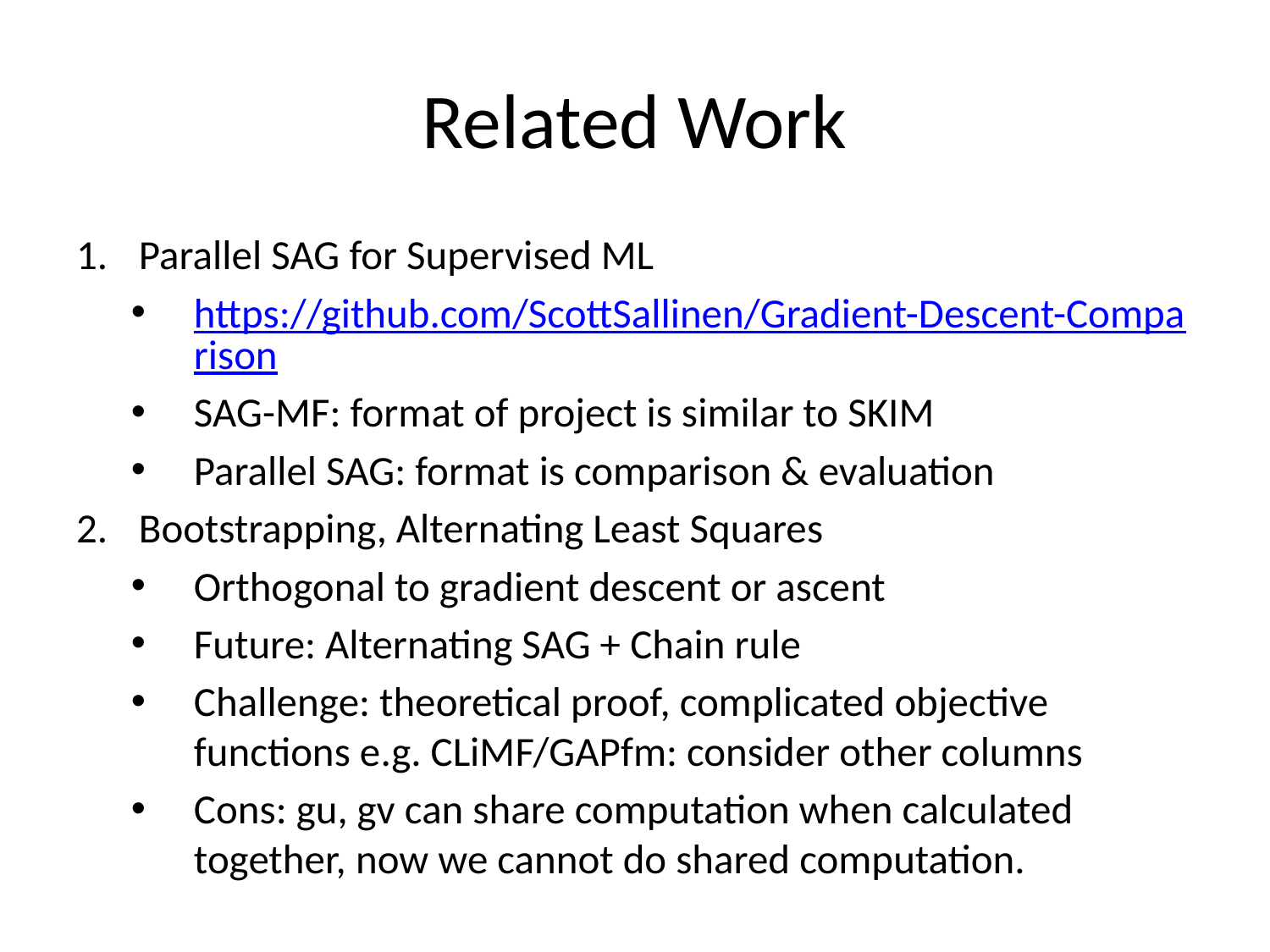

# Related Work
Parallel SAG for Supervised ML
https://github.com/ScottSallinen/Gradient-Descent-Comparison
SAG-MF: format of project is similar to SKIM
Parallel SAG: format is comparison & evaluation
Bootstrapping, Alternating Least Squares
Orthogonal to gradient descent or ascent
Future: Alternating SAG + Chain rule
Challenge: theoretical proof, complicated objective functions e.g. CLiMF/GAPfm: consider other columns
Cons: gu, gv can share computation when calculated together, now we cannot do shared computation.